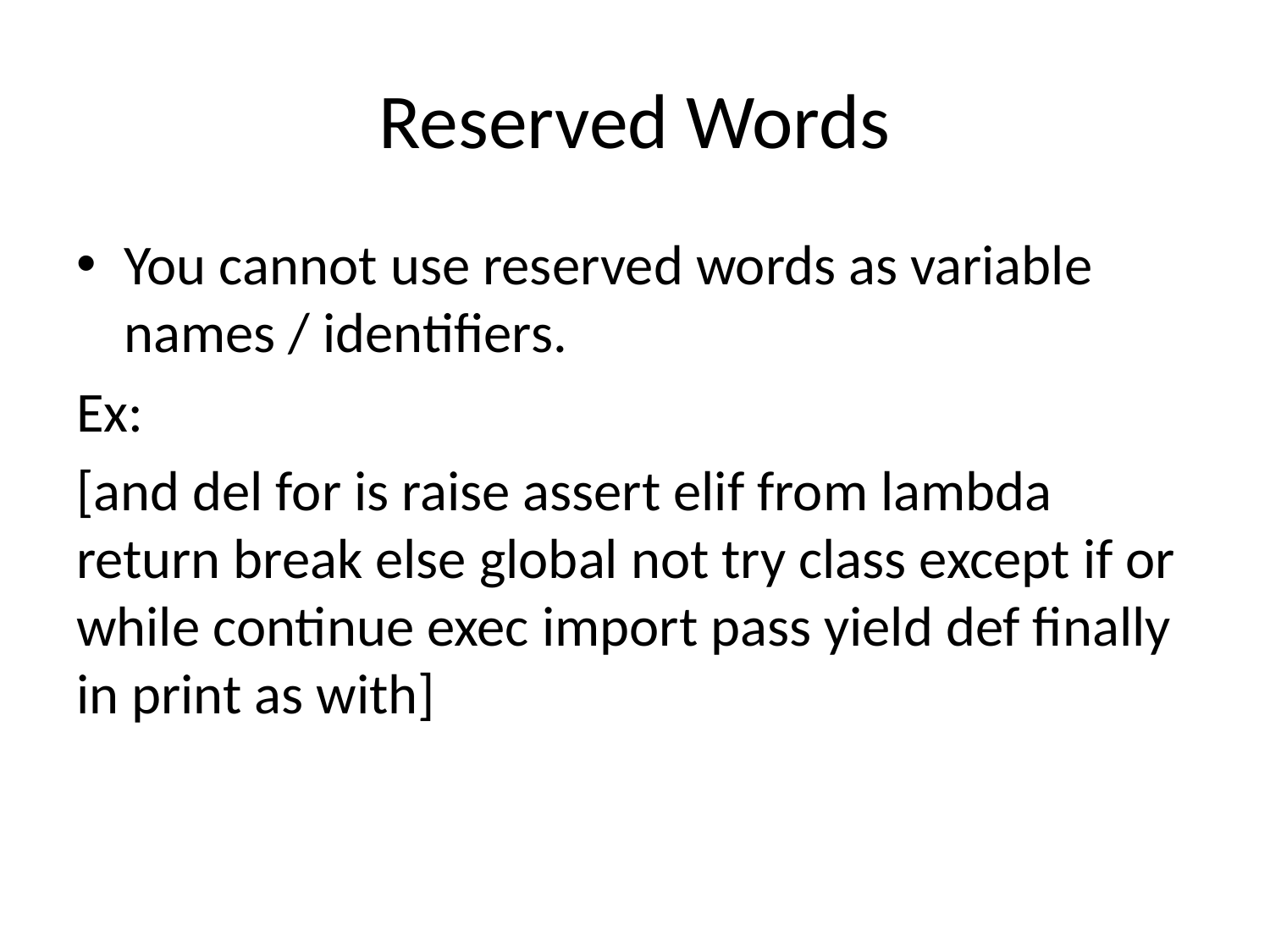

# Reserved Words
You cannot use reserved words as variable names / identifiers.
Ex:
[and del for is raise assert elif from lambda return break else global not try class except if or while continue exec import pass yield def finally in print as with]